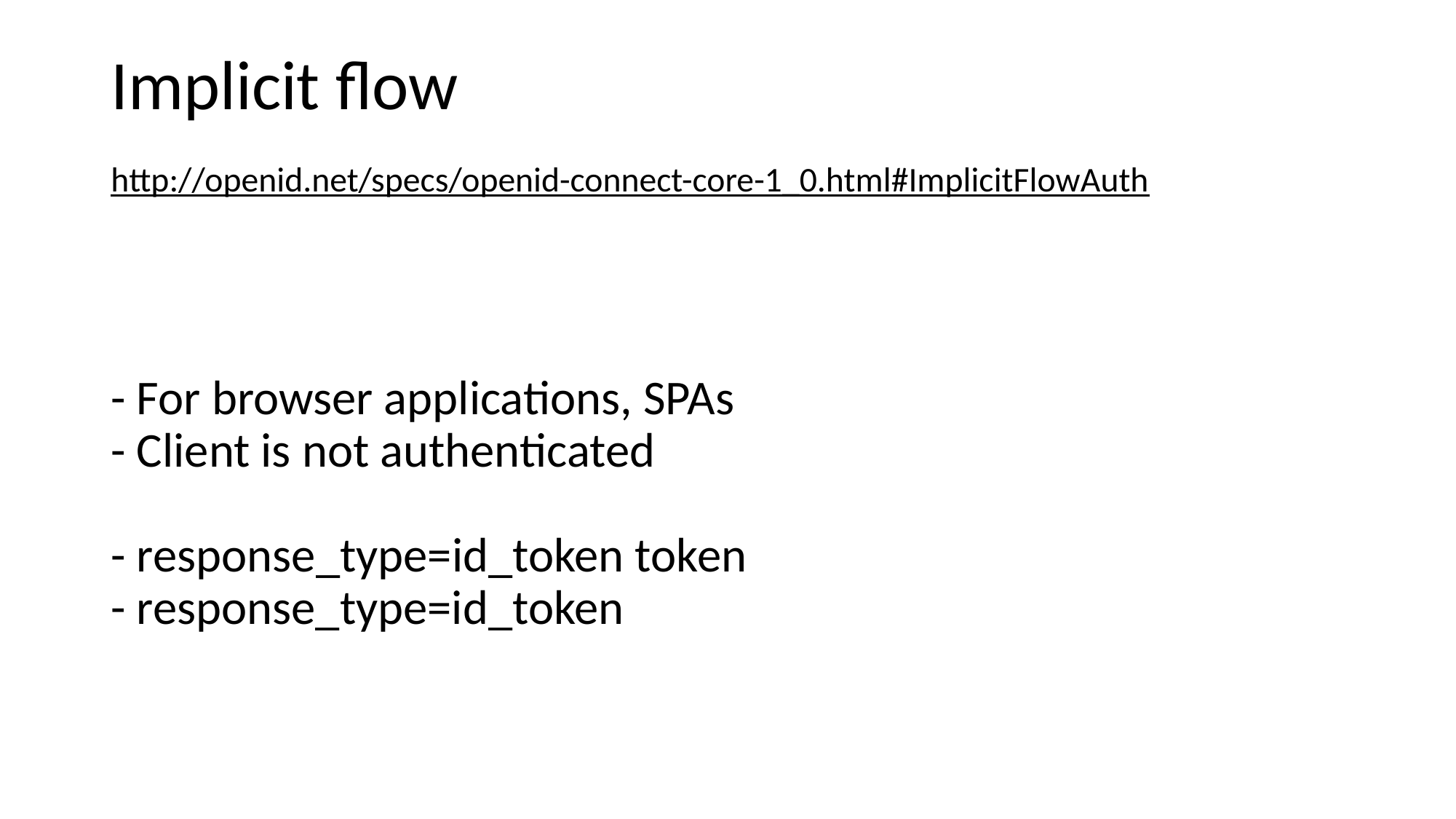

Implicit flow

http://openid.net/specs/openid-connect-core-1_0.html#ImplicitFlowAuth
# - For browser applications, SPAs - Client is not authenticated - response_type=id_token token - response_type=id_token